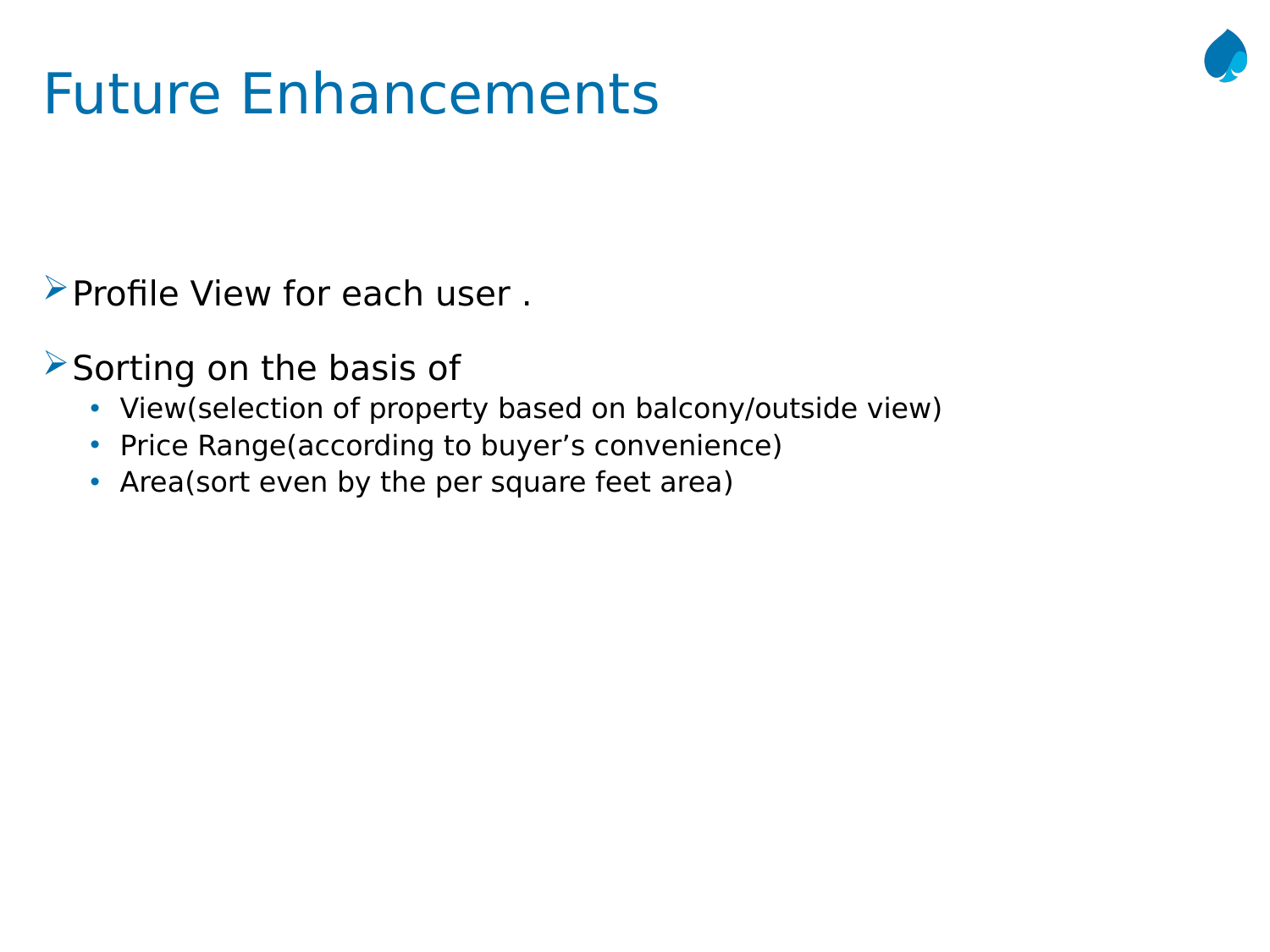

# Future Enhancements

Profile View for each user .
Sorting on the basis of
View(selection of property based on balcony/outside view)
Price Range(according to buyer’s convenience)
Area(sort even by the per square feet area)